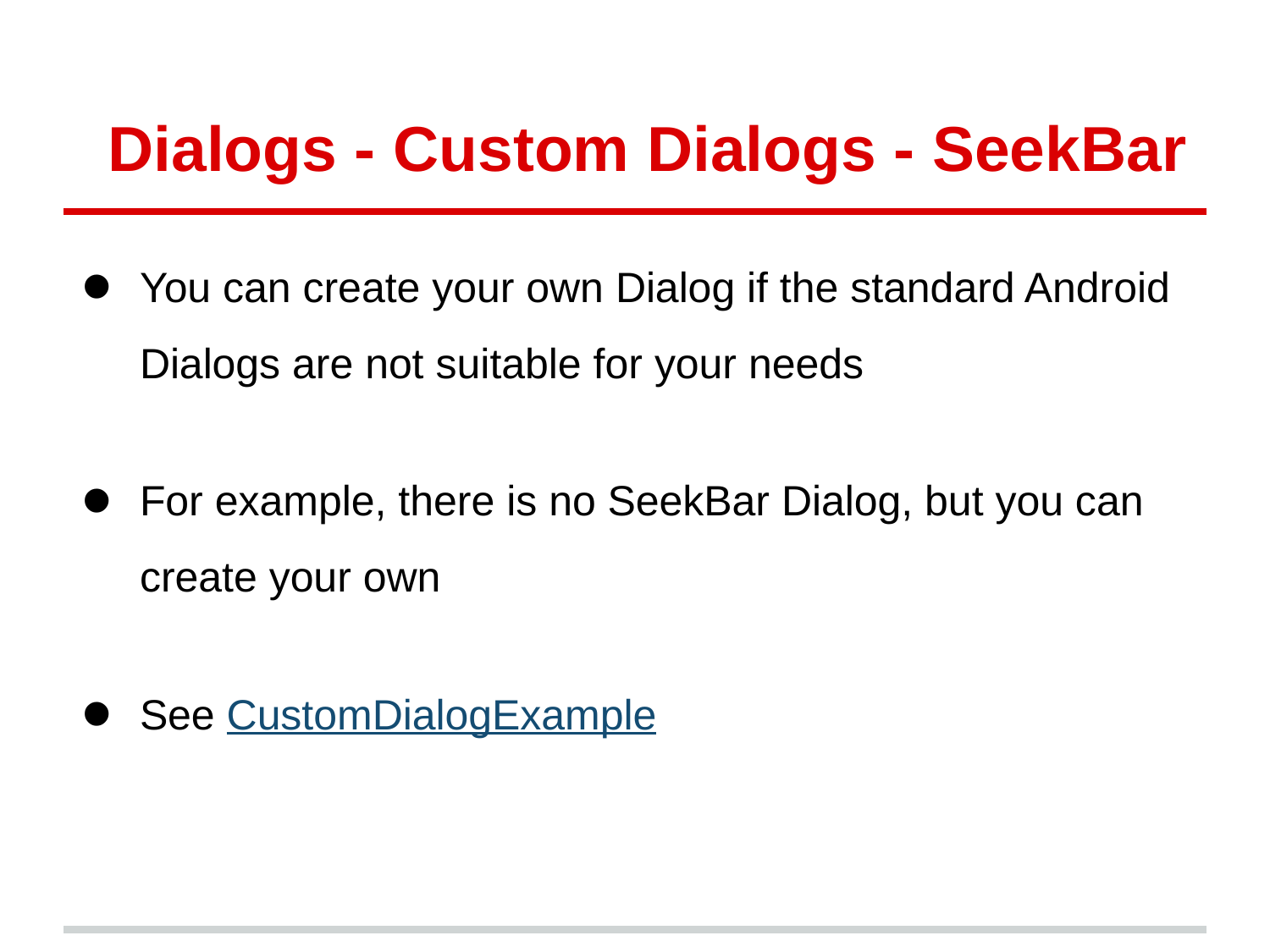

# Dialogs - Custom Dialogs - SeekBar
You can create your own Dialog if the standard Android Dialogs are not suitable for your needs

For example, there is no SeekBar Dialog, but you can create your own

See CustomDialogExample